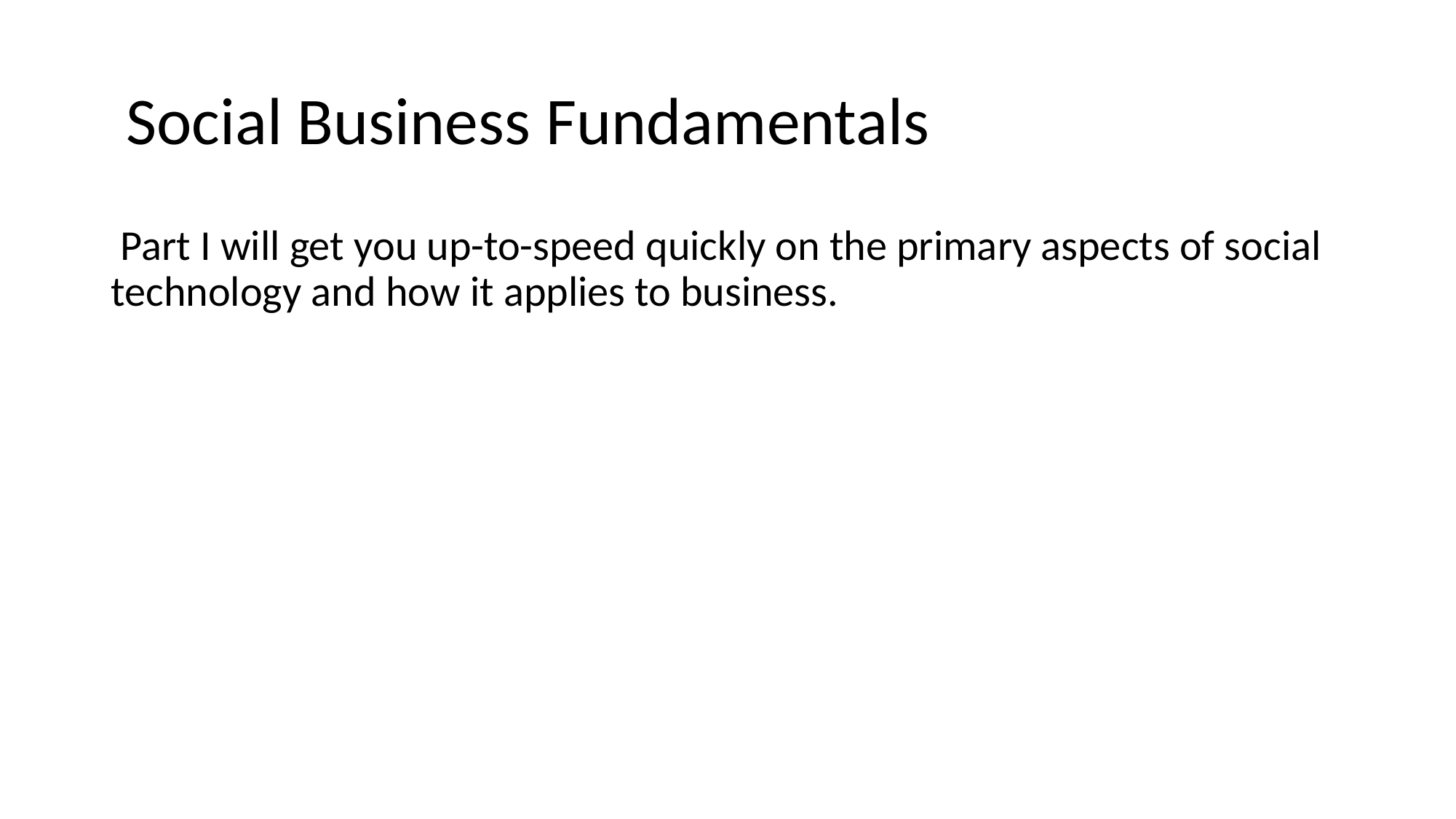

# Social Business Fundamentals
 Part I will get you up-to-speed quickly on the primary aspects of social technology and how it applies to business.